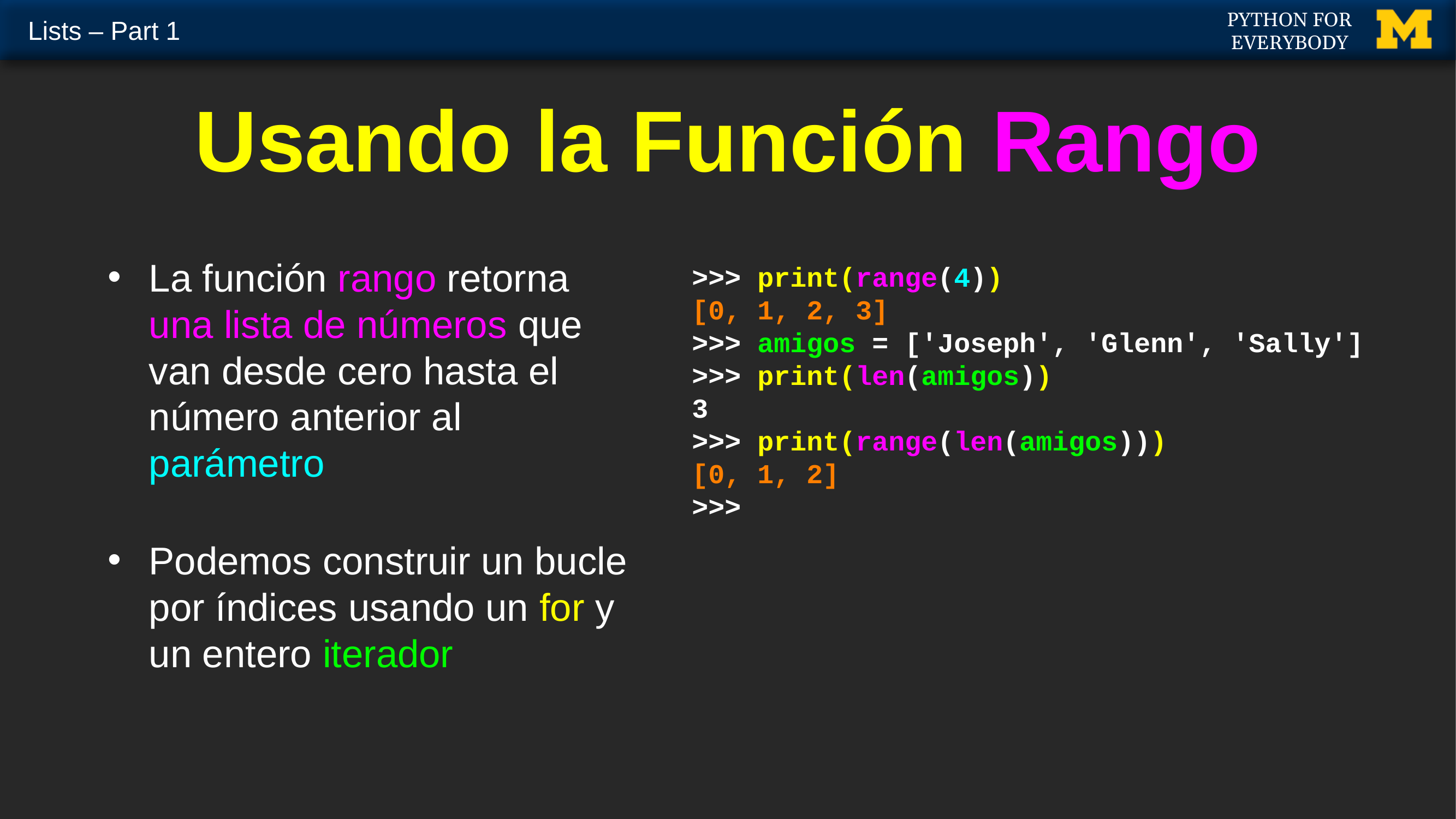

# Usando la Función Rango
>>> print(range(4))
[0, 1, 2, 3]
>>> amigos = ['Joseph', 'Glenn', 'Sally']
>>> print(len(amigos))
3
>>> print(range(len(amigos)))
[0, 1, 2]
>>>
La función rango retorna una lista de números que van desde cero hasta el número anterior al parámetro
Podemos construir un bucle por índices usando un for y un entero iterador